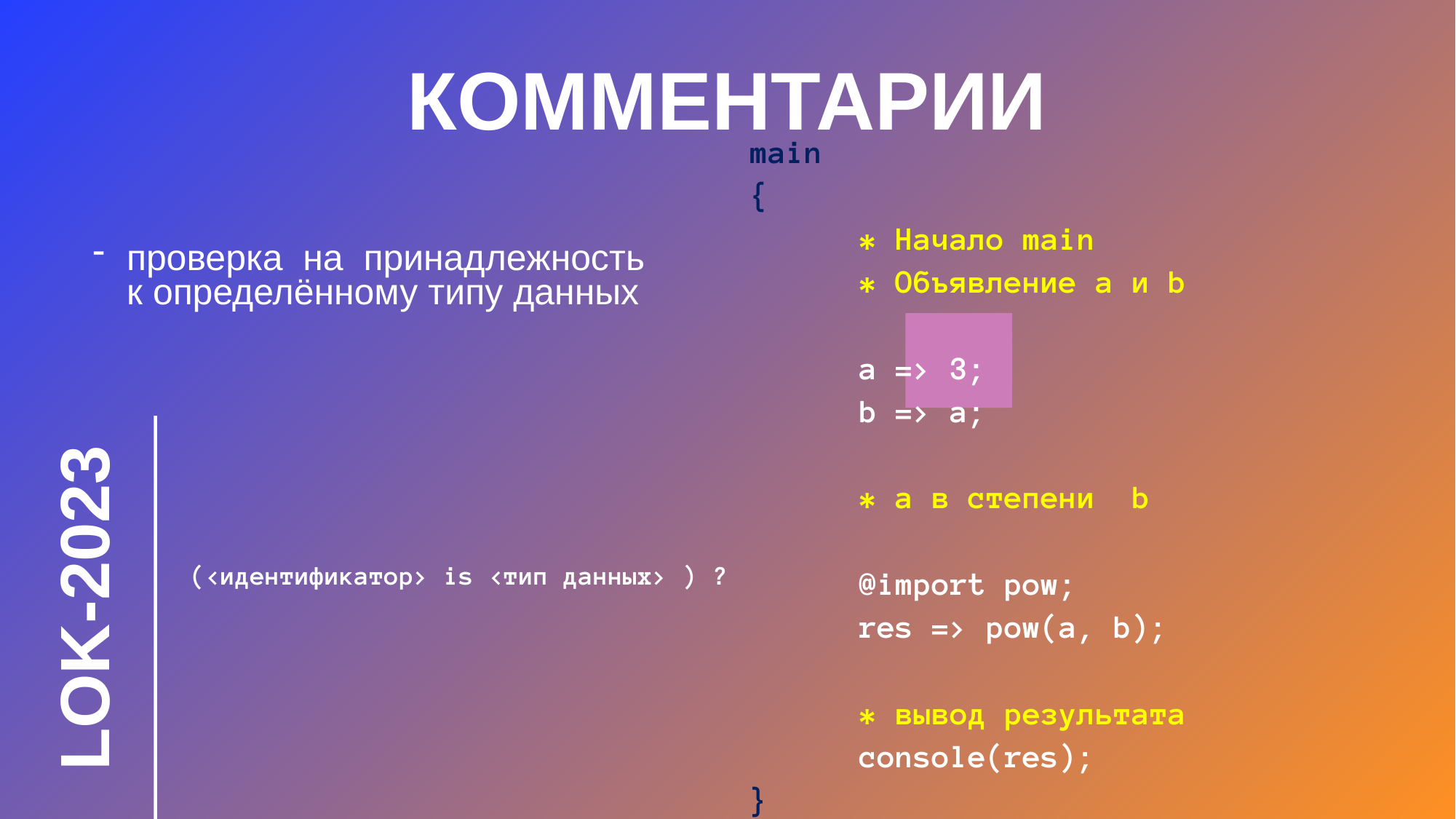

# Комментарии
main
{
      * Начало main
      * Объявление a и b

      a => 3;
      b => a;

      * a в степени  b

      @import pow;
      res => pow(a, b);

      * вывод результата
      console(res);
}
проверка на принадлежность к определённому типу данных

LOK-2023
(<идентификатор> is <тип данных> ) ?